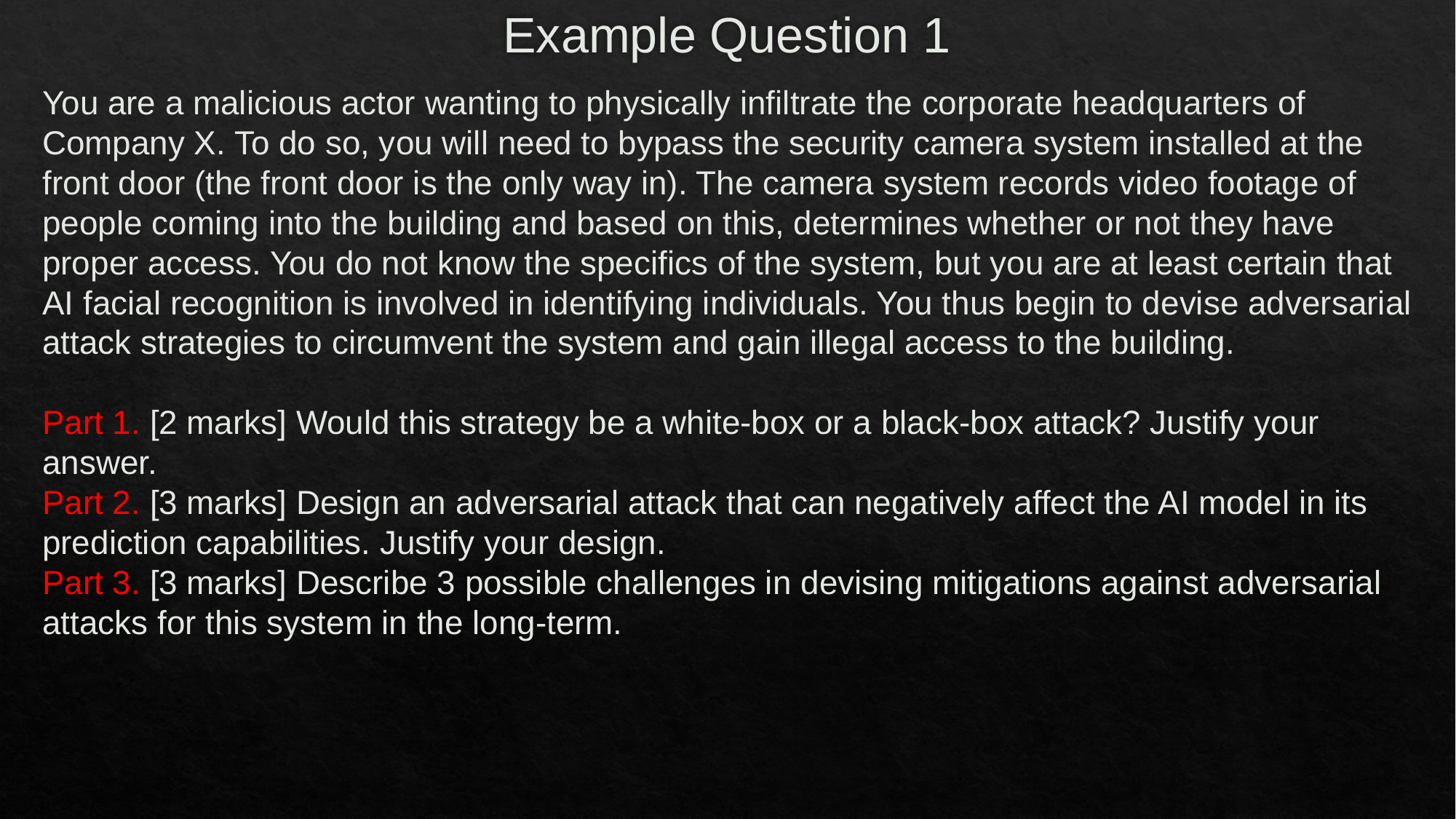

# Example Question 1
You are a malicious actor wanting to physically infiltrate the corporate headquarters of Company X. To do so, you will need to bypass the security camera system installed at the front door (the front door is the only way in). The camera system records video footage of people coming into the building and based on this, determines whether or not they have proper access. You do not know the specifics of the system, but you are at least certain that AI facial recognition is involved in identifying individuals. You thus begin to devise adversarial attack strategies to circumvent the system and gain illegal access to the building.

Part 1. [2 marks] Would this strategy be a white-box or a black-box attack? Justify your answer.
Part 2. [3 marks] Design an adversarial attack that can negatively affect the AI model in its prediction capabilities. Justify your design.
Part 3. [3 marks] Describe 3 possible challenges in devising mitigations against adversarial attacks for this system in the long-term.